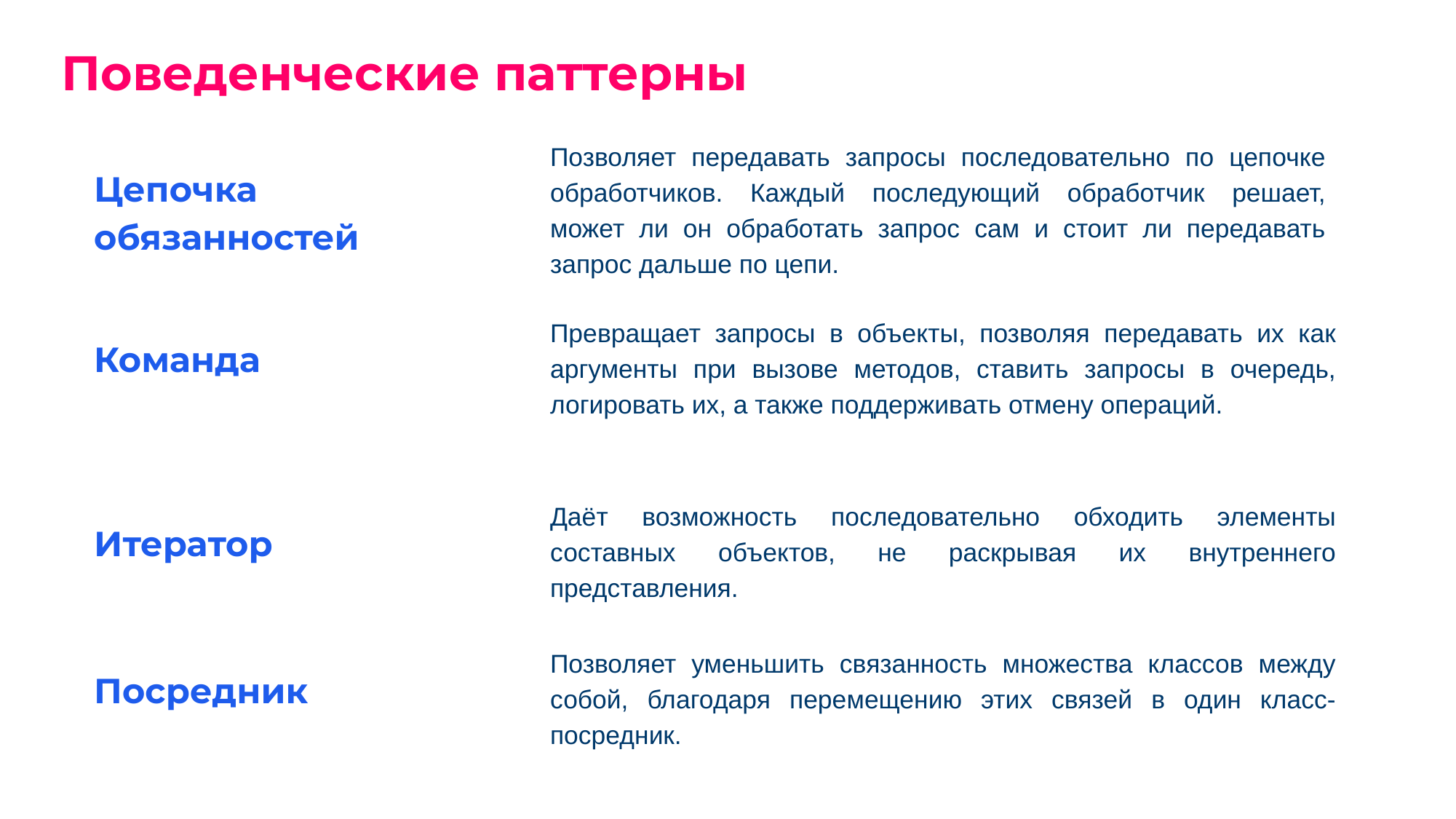

Поведенческие паттерны
Позволяет передавать запросы последовательно по цепочке обработчиков. Каждый последующий обработчик решает, может ли он обработать запрос сам и стоит ли передавать запрос дальше по цепи.
Цепочка обязанностей
Превращает запросы в объекты, позволяя передавать их как аргументы при вызове методов, ставить запросы в очередь, логировать их, а также поддерживать отмену операций.
Команда
Даёт возможность последовательно обходить элементы составных объектов, не раскрывая их внутреннего представления.
Итератор
Позволяет уменьшить связанность множества классов между собой, благодаря перемещению этих связей в один класс-посредник.
Посредник